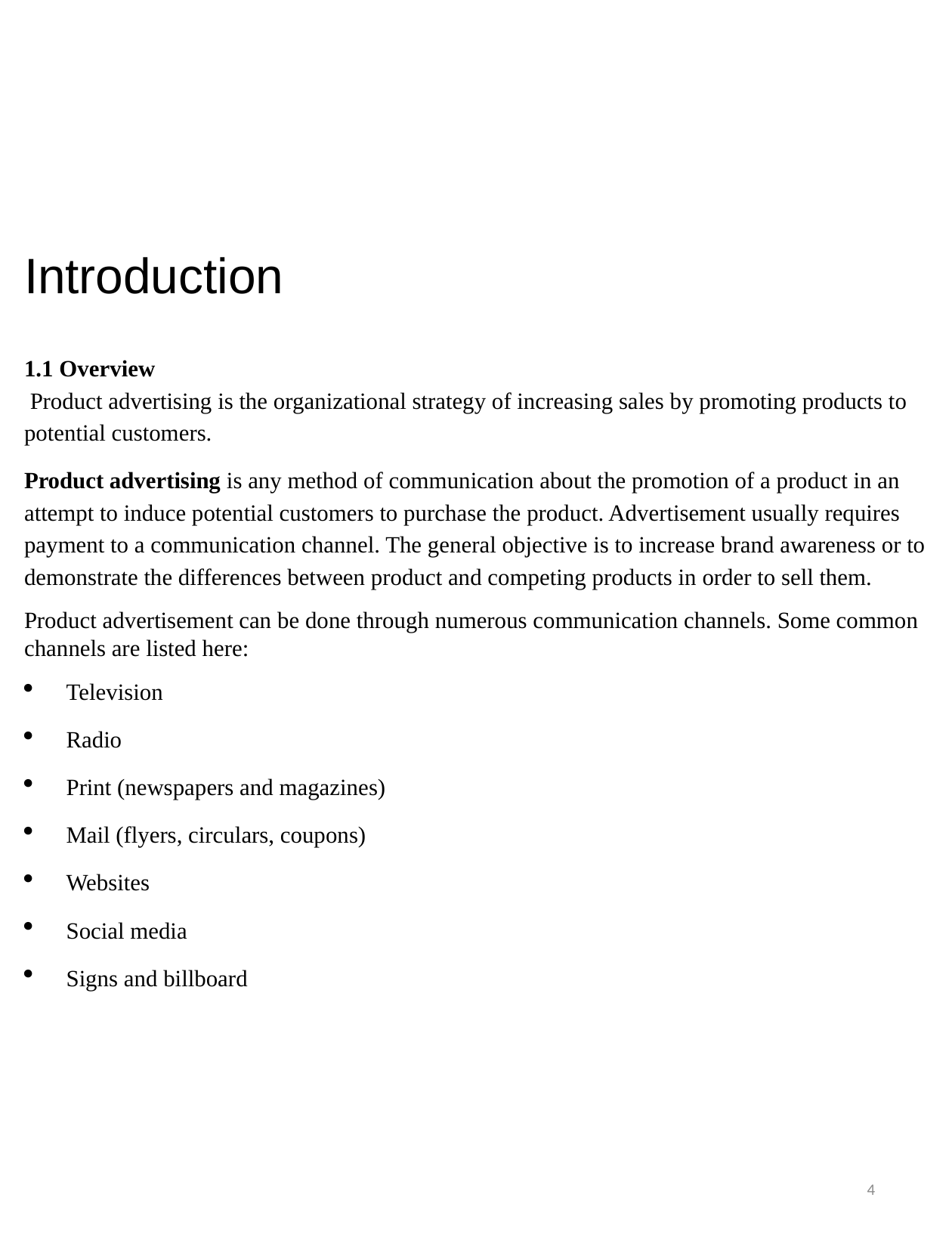

Introduction
1.1 Overview
 Product advertising is the organizational strategy of increasing sales by promoting products to potential customers.
Product advertising is any method of communication about the promotion of a product in an attempt to induce potential customers to purchase the product. Advertisement usually requires payment to a communication channel. The general objective is to increase brand awareness or to demonstrate the differences between product and competing products in order to sell them.
Product advertisement can be done through numerous communication channels. Some common channels are listed here:
Television
Radio
Print (newspapers and magazines)
Mail (flyers, circulars, coupons)
Websites
Social media
Signs and billboard
4